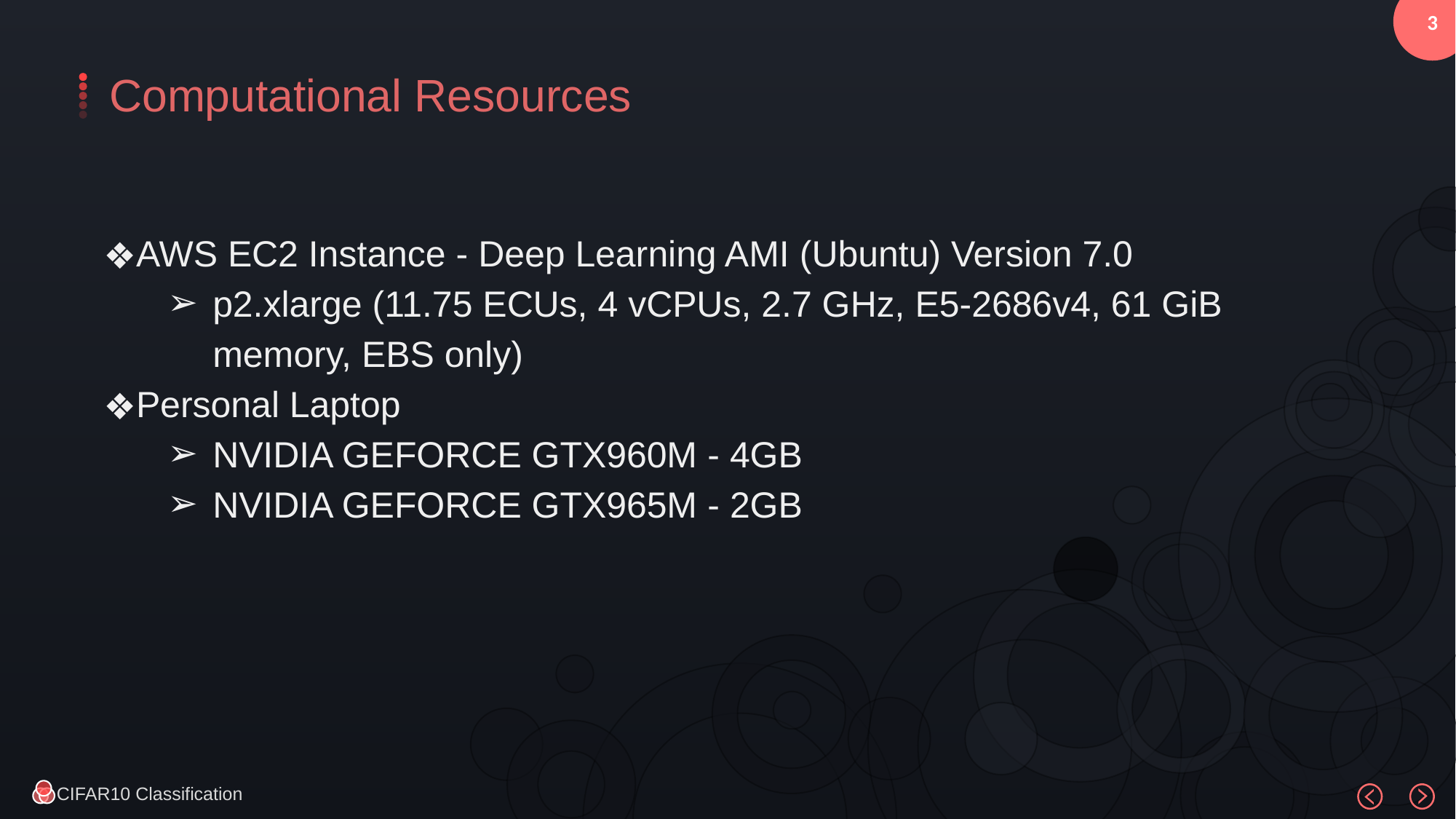

Computational Resources
AWS EC2 Instance - Deep Learning AMI (Ubuntu) Version 7.0
p2.xlarge (11.75 ECUs, 4 vCPUs, 2.7 GHz, E5-2686v4, 61 GiB memory, EBS only)
Personal Laptop
NVIDIA GEFORCE GTX960M - 4GB
NVIDIA GEFORCE GTX965M - 2GB